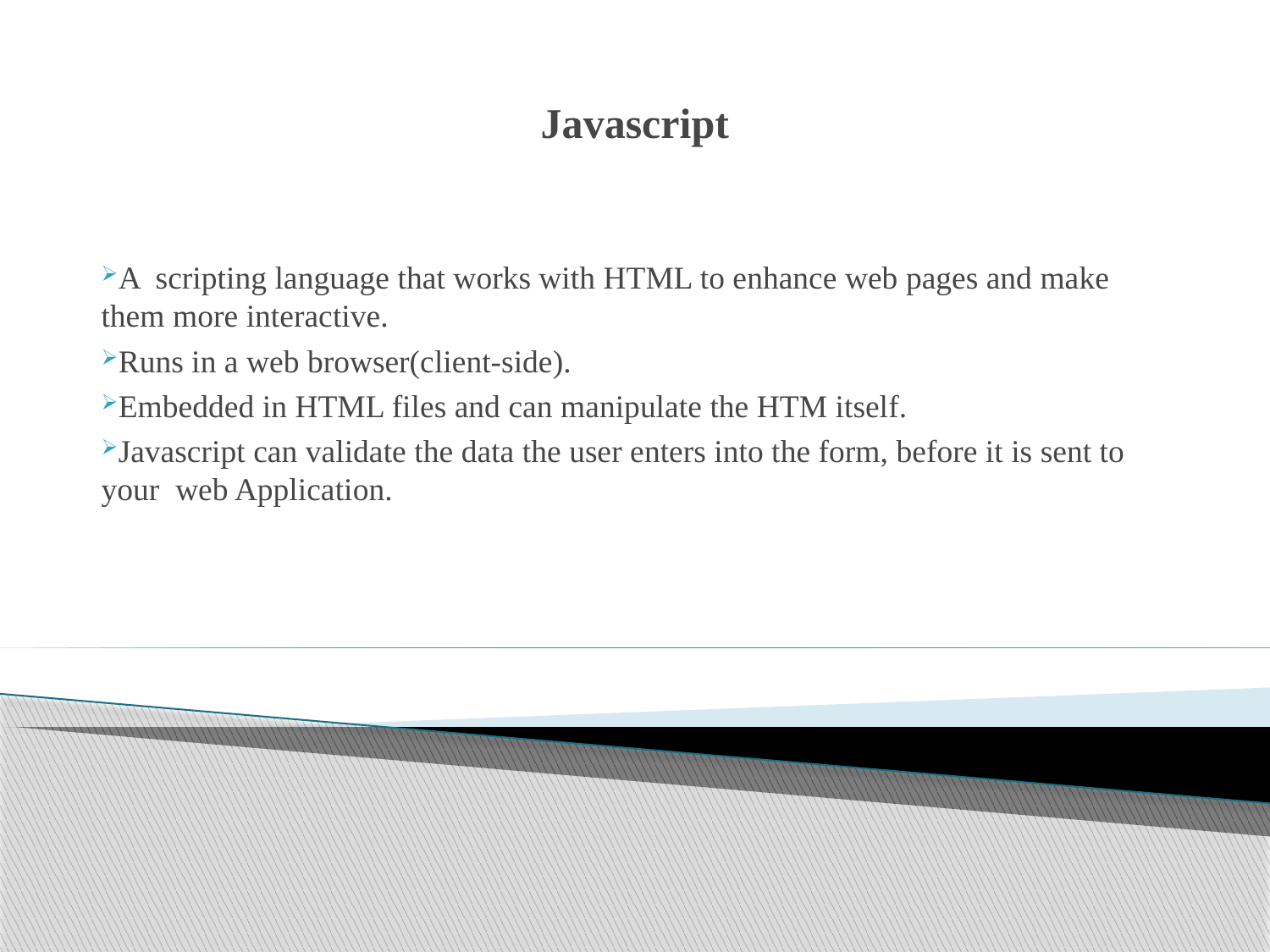

# Javascript

A  scripting language that works with HTML to enhance web pages and make them more interactive.
Runs in a web browser(client-side).
Embedded in HTML files and can manipulate the HTM itself.
Javascript can validate the data the user enters into the form, before it is sent to your  web Application.